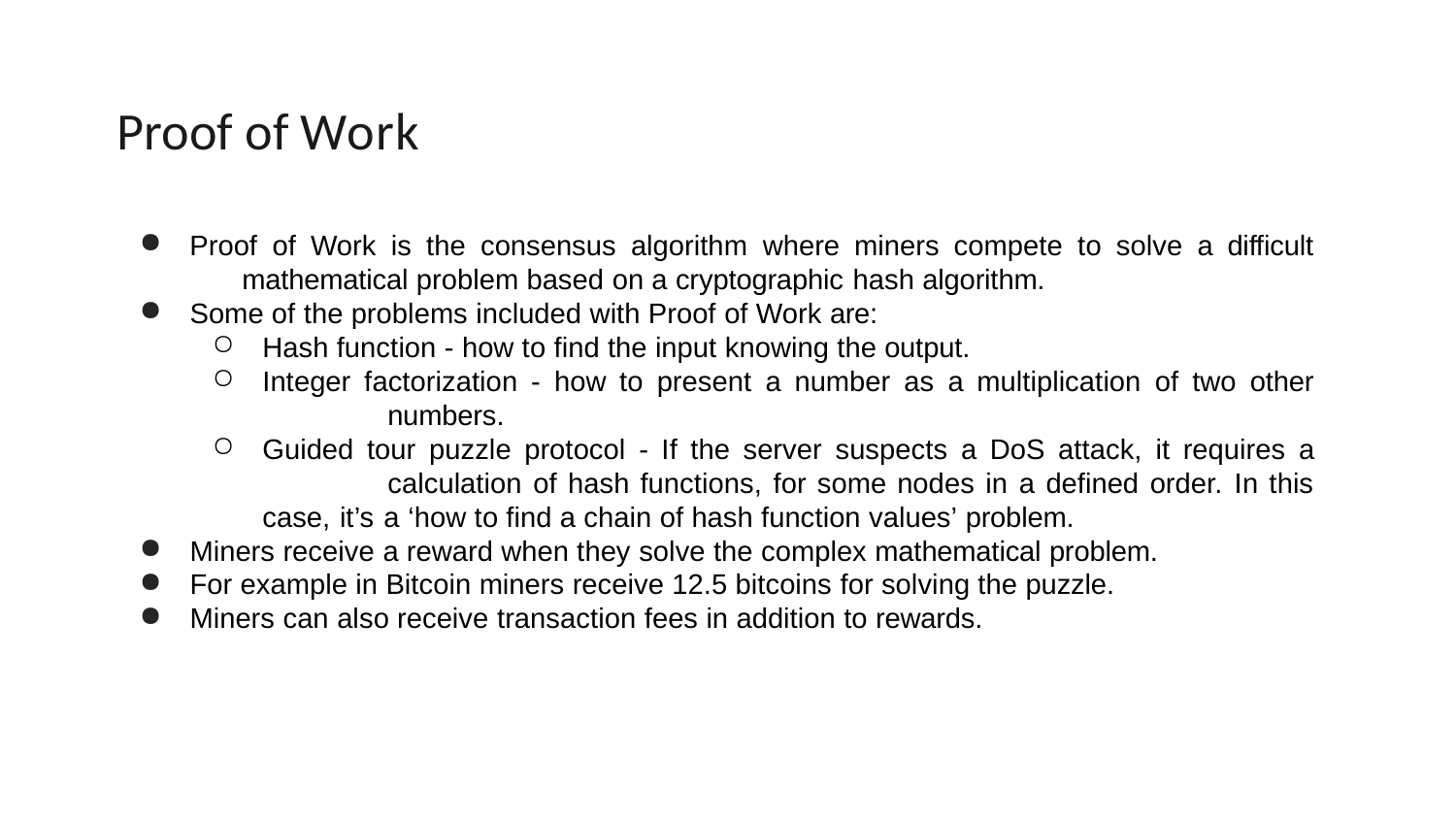

# Proof of Work
Proof of Work is the consensus algorithm where miners compete to solve a difficult 	mathematical problem based on a cryptographic hash algorithm.
Some of the problems included with Proof of Work are:
Hash function - how to find the input knowing the output.
Integer factorization - how to present a number as a multiplication of two other 	numbers.
Guided tour puzzle protocol - If the server suspects a DoS attack, it requires a 	calculation of hash functions, for some nodes in a defined order. In this case, it’s a 	‘how to find a chain of hash function values’ problem.
Miners receive a reward when they solve the complex mathematical problem.
For example in Bitcoin miners receive 12.5 bitcoins for solving the puzzle.
Miners can also receive transaction fees in addition to rewards.